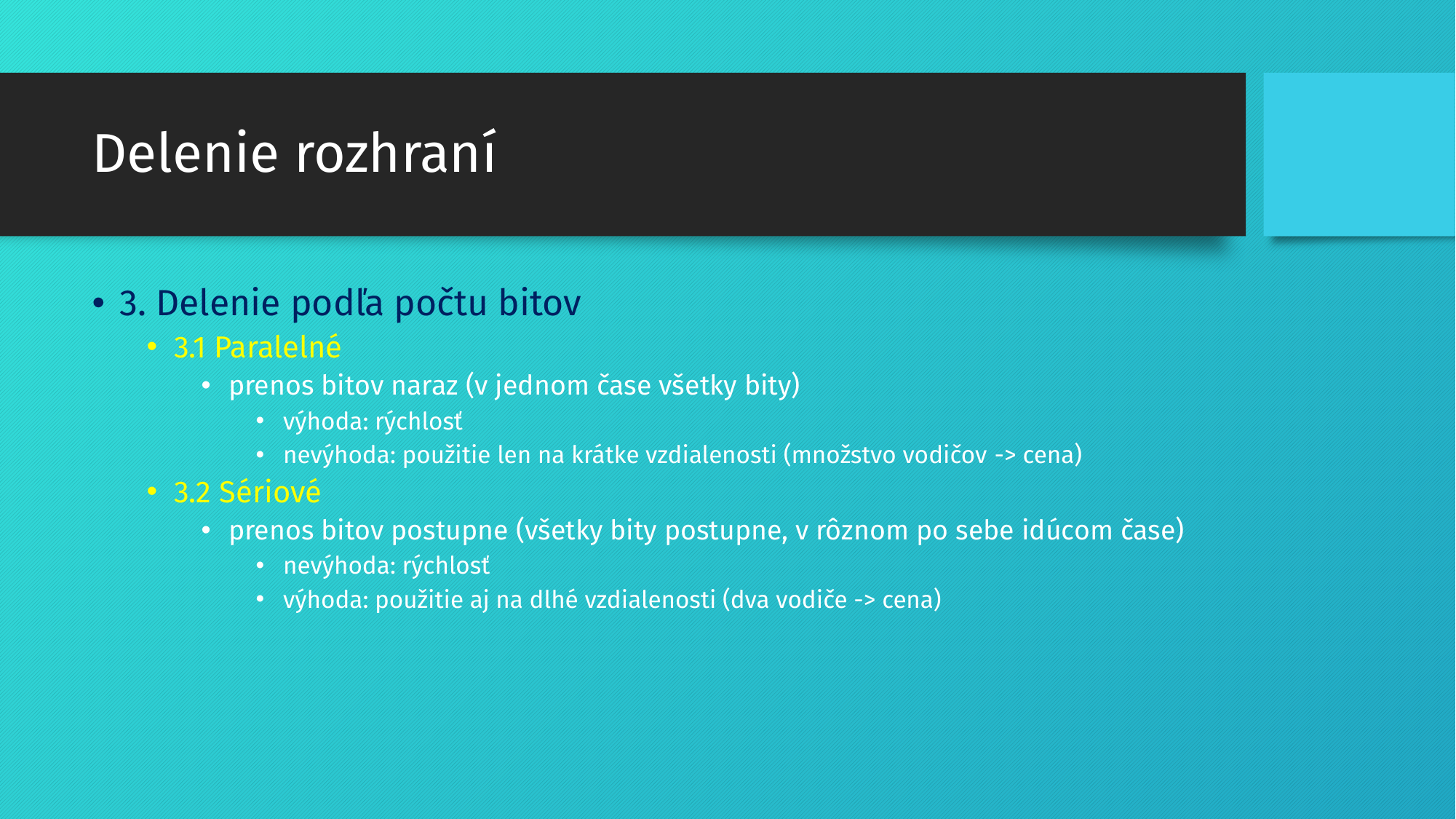

# Delenie rozhraní
3. Delenie podľa počtu bitov
3.1 Paralelné
prenos bitov naraz (v jednom čase všetky bity)
výhoda: rýchlosť
nevýhoda: použitie len na krátke vzdialenosti (množstvo vodičov -> cena)
3.2 Sériové
prenos bitov postupne (všetky bity postupne, v rôznom po sebe idúcom čase)
nevýhoda: rýchlosť
výhoda: použitie aj na dlhé vzdialenosti (dva vodiče -> cena)